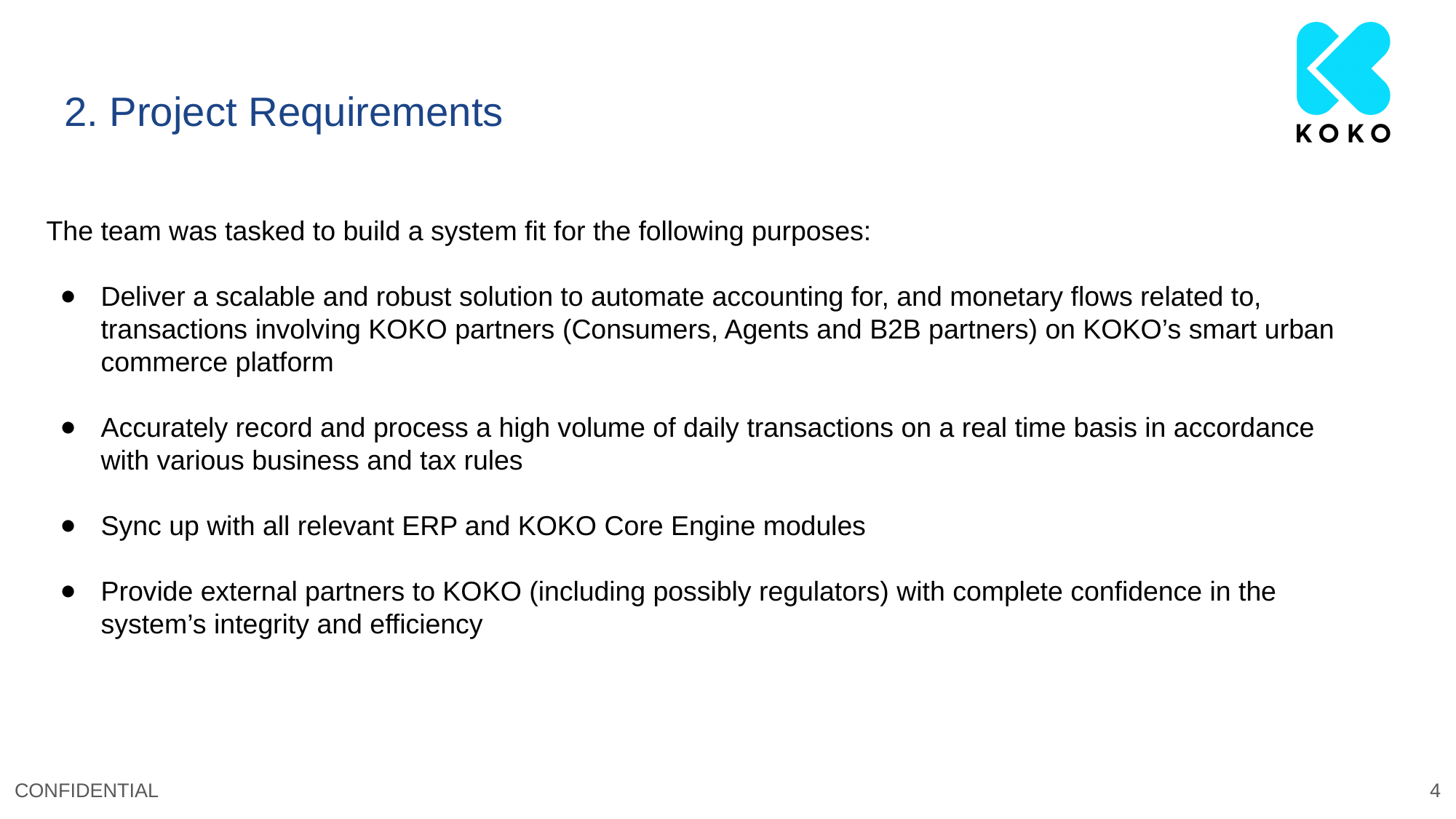

# 2. Project Requirements
The team was tasked to build a system fit for the following purposes:

Deliver a scalable and robust solution to automate accounting for, and monetary flows related to, transactions involving KOKO partners (Consumers, Agents and B2B partners) on KOKO’s smart urban commerce platform

Accurately record and process a high volume of daily transactions on a real time basis in accordance with various business and tax rules

Sync up with all relevant ERP and KOKO Core Engine modules

Provide external partners to KOKO (including possibly regulators) with complete confidence in the system’s integrity and efficiency
4
CONFIDENTIAL